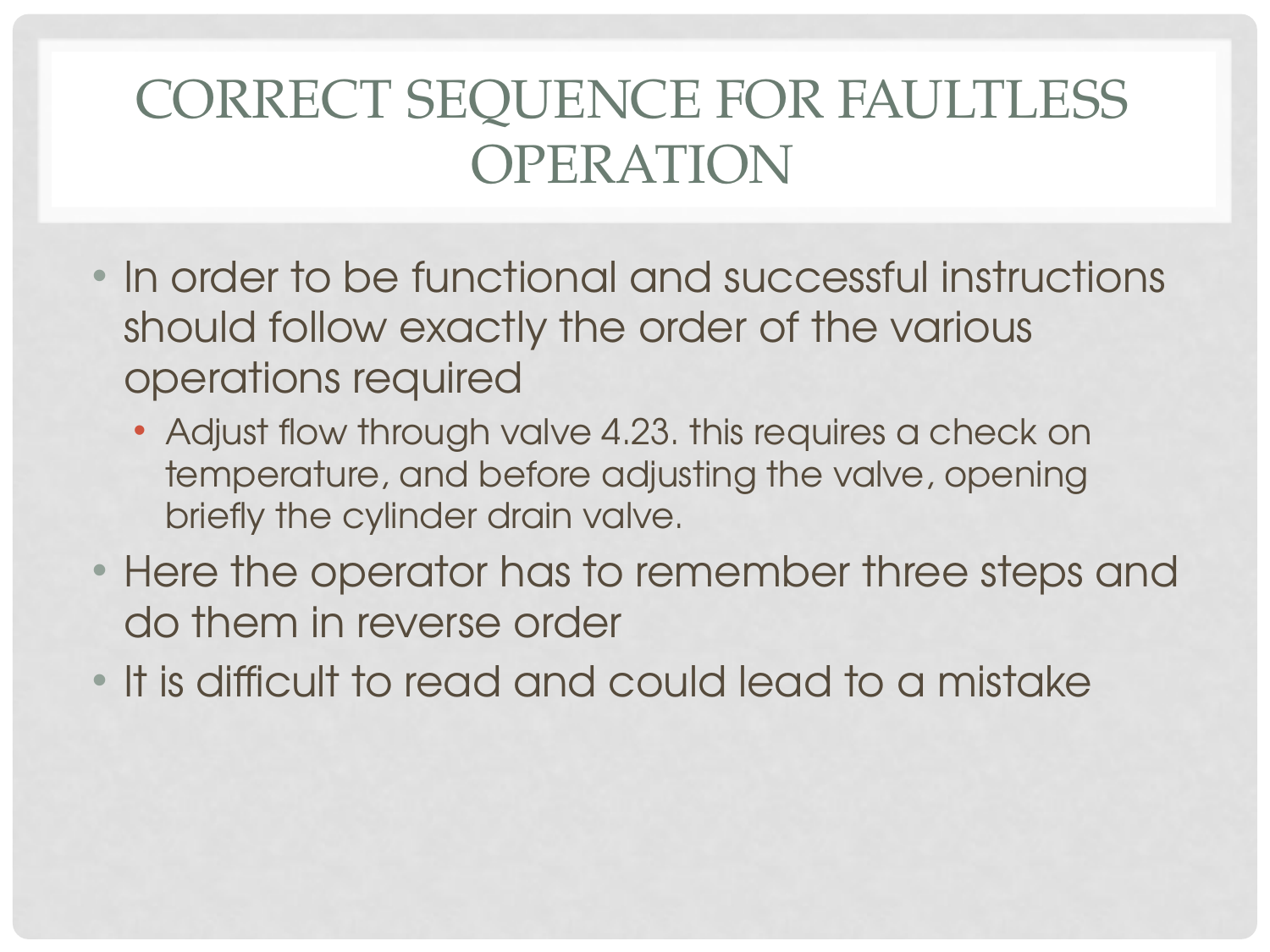

# Correct sequence for faultless operation
In order to be functional and successful instructions should follow exactly the order of the various operations required
Adjust flow through valve 4.23. this requires a check on temperature, and before adjusting the valve, opening briefly the cylinder drain valve.
Here the operator has to remember three steps and do them in reverse order
It is difficult to read and could lead to a mistake